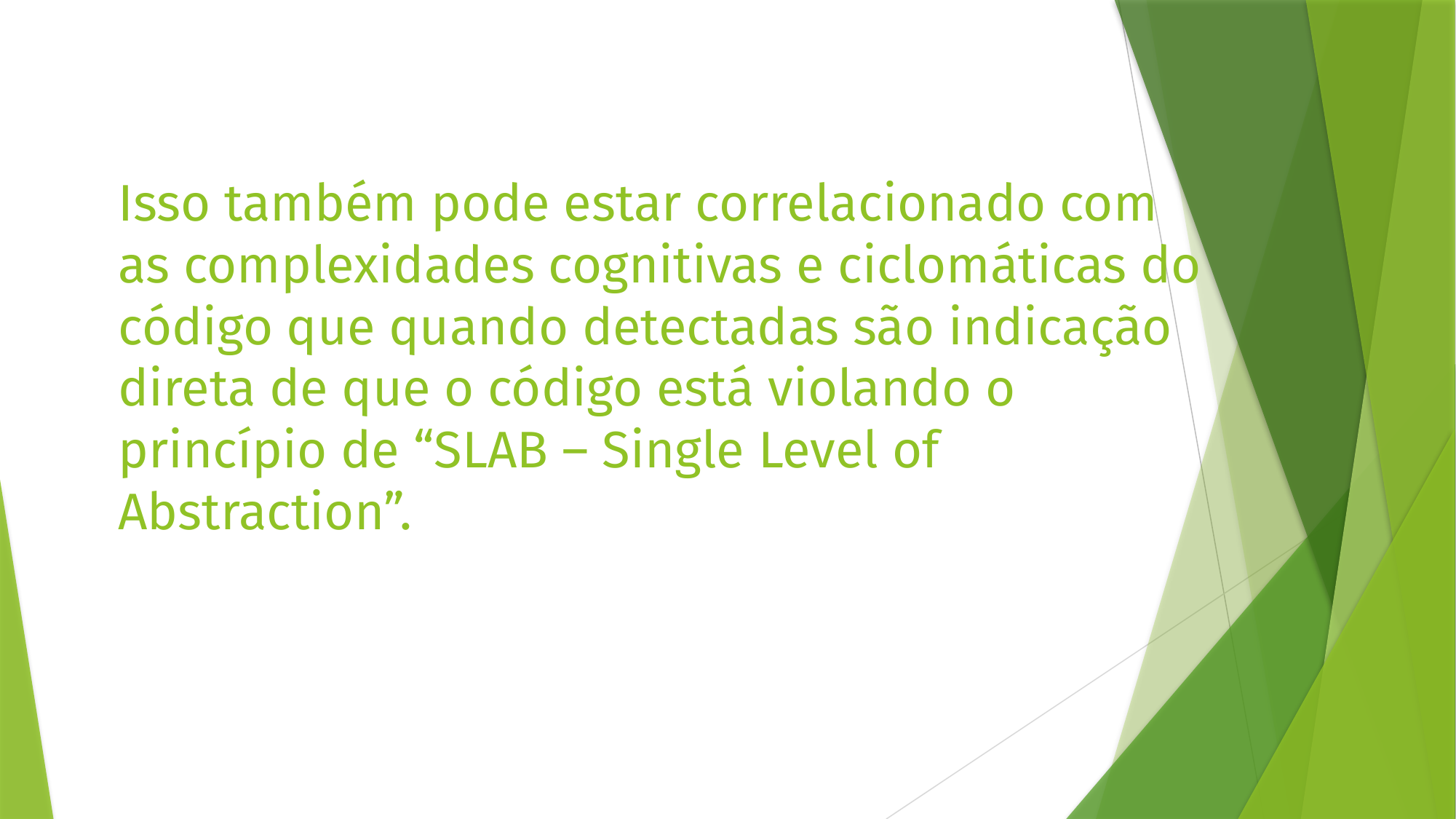

# Isso também pode estar correlacionado com as complexidades cognitivas e ciclomáticas do código que quando detectadas são indicação direta de que o código está violando o princípio de “SLAB – Single Level of Abstraction”.